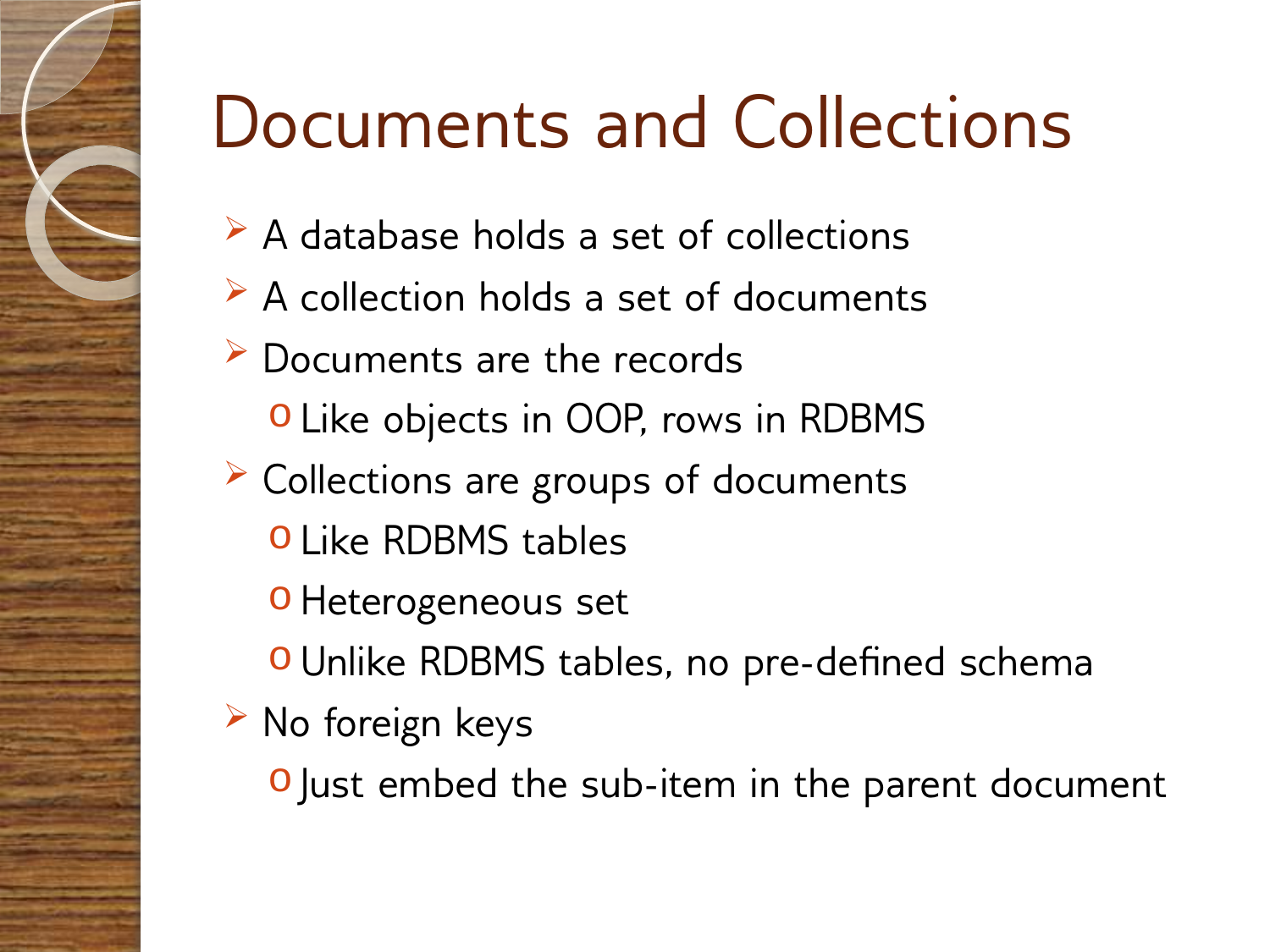

# Documents and Collections
A database holds a set of collections
A collection holds a set of documents
Documents are the records
Like objects in OOP, rows in RDBMS
Collections are groups of documents
Like RDBMS tables
Heterogeneous set
Unlike RDBMS tables, no pre-defined schema
No foreign keys
Just embed the sub-item in the parent document